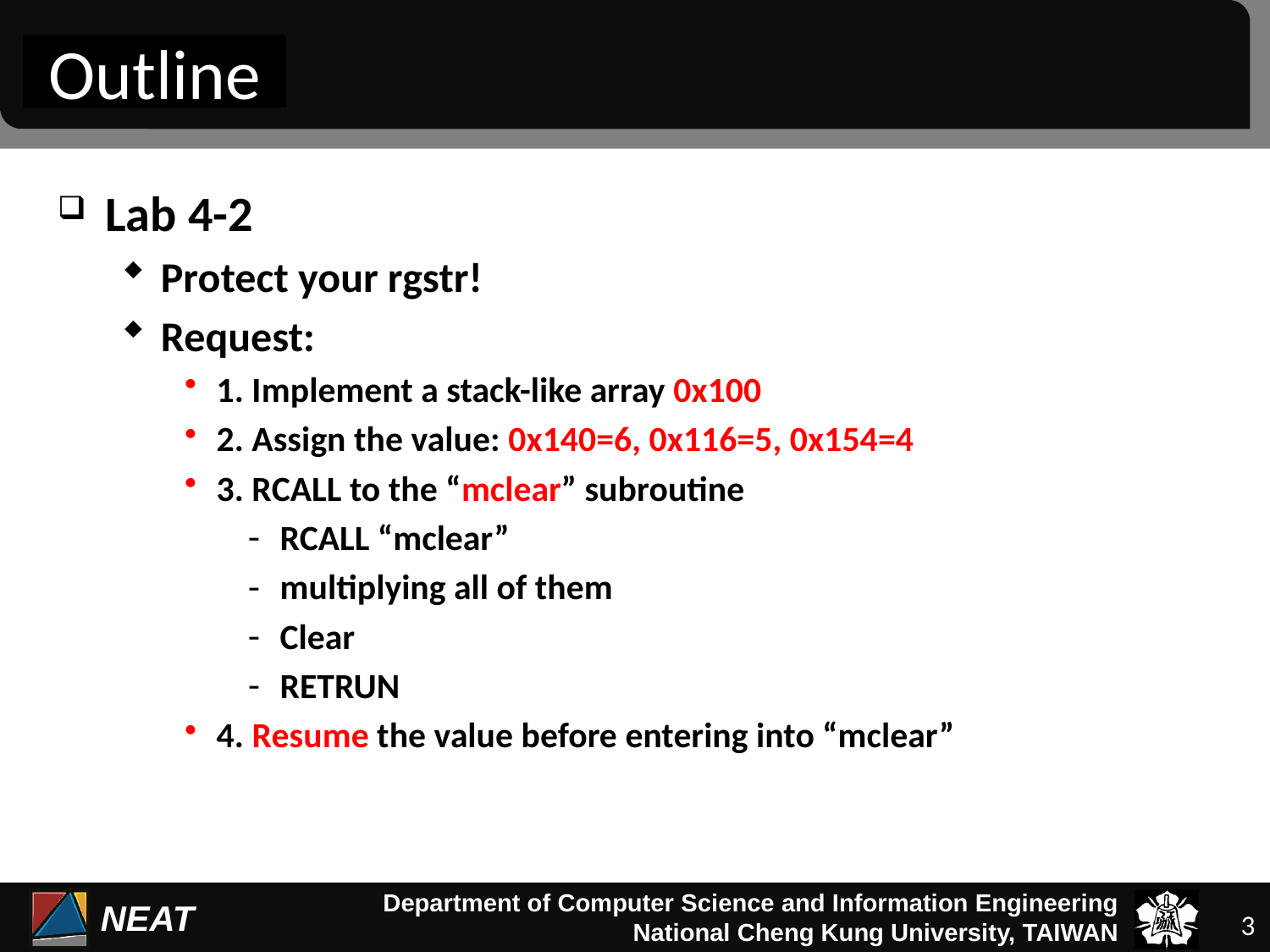

Outline
Lab 4-2
Protect your rgstr!
Request:
1. Implement a stack-like array 0x100
2. Assign the value: 0x140=6, 0x116=5, 0x154=4
3. RCALL to the “mclear” subroutine
RCALL “mclear”
multiplying all of them
Clear
RETRUN
4. Resume the value before entering into “mclear”